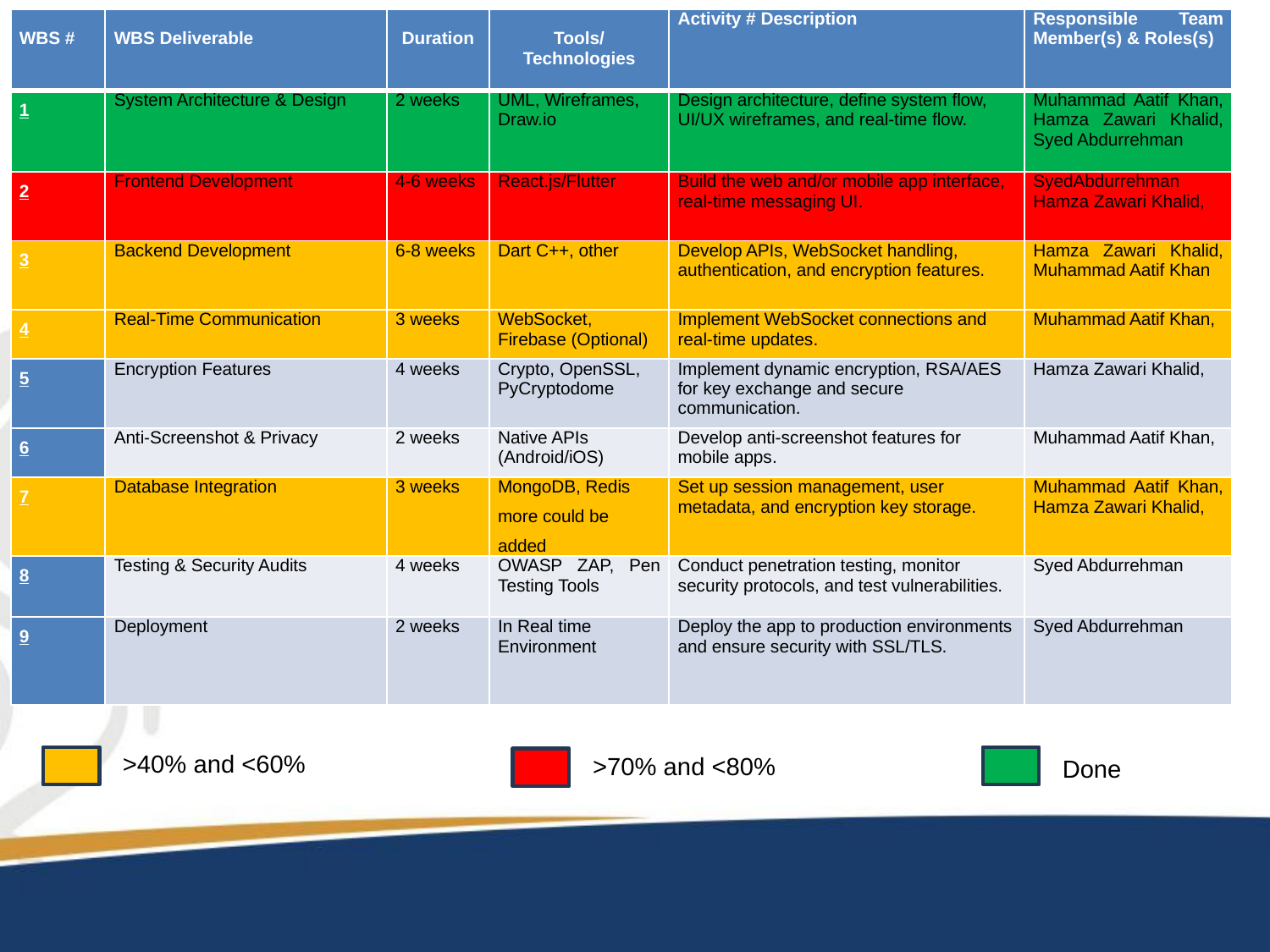

| WBS # | WBS Deliverable | Duration | Tools/Technologies | Activity # Description | Responsible Team Member(s) & Roles(s) |
| --- | --- | --- | --- | --- | --- |
| 1 | System Architecture & Design | 2 weeks | UML, Wireframes, Draw.io | Design architecture, define system flow, UI/UX wireframes, and real-time flow. | Muhammad Aatif Khan, Hamza Zawari Khalid, Syed Abdurrehman |
| 2 | Frontend Development | 4-6 weeks | React.js/Flutter | Build the web and/or mobile app interface, real-time messaging UI. | SyedAbdurrehman Hamza Zawari Khalid, |
| 3 | Backend Development | 6-8 weeks | Dart C++, other | Develop APIs, WebSocket handling, authentication, and encryption features. | Hamza Zawari Khalid, Muhammad Aatif Khan |
| 4 | Real-Time Communication | 3 weeks | WebSocket, Firebase (Optional) | Implement WebSocket connections and real-time updates. | Muhammad Aatif Khan, |
| 5 | Encryption Features | 4 weeks | Crypto, OpenSSL, PyCryptodome | Implement dynamic encryption, RSA/AES for key exchange and secure communication. | Hamza Zawari Khalid, |
| 6 | Anti-Screenshot & Privacy | 2 weeks | Native APIs (Android/iOS) | Develop anti-screenshot features for mobile apps. | Muhammad Aatif Khan, |
| 7 | Database Integration | 3 weeks | MongoDB, Redis more could be added | Set up session management, user metadata, and encryption key storage. | Muhammad Aatif Khan, Hamza Zawari Khalid, |
| 8 | Testing & Security Audits | 4 weeks | OWASP ZAP, Pen Testing Tools | Conduct penetration testing, monitor security protocols, and test vulnerabilities. | Syed Abdurrehman |
| 9 | Deployment | 2 weeks | In Real time Environment | Deploy the app to production environments and ensure security with SSL/TLS. | Syed Abdurrehman |
>40% and <60%
>70% and <80%

Done